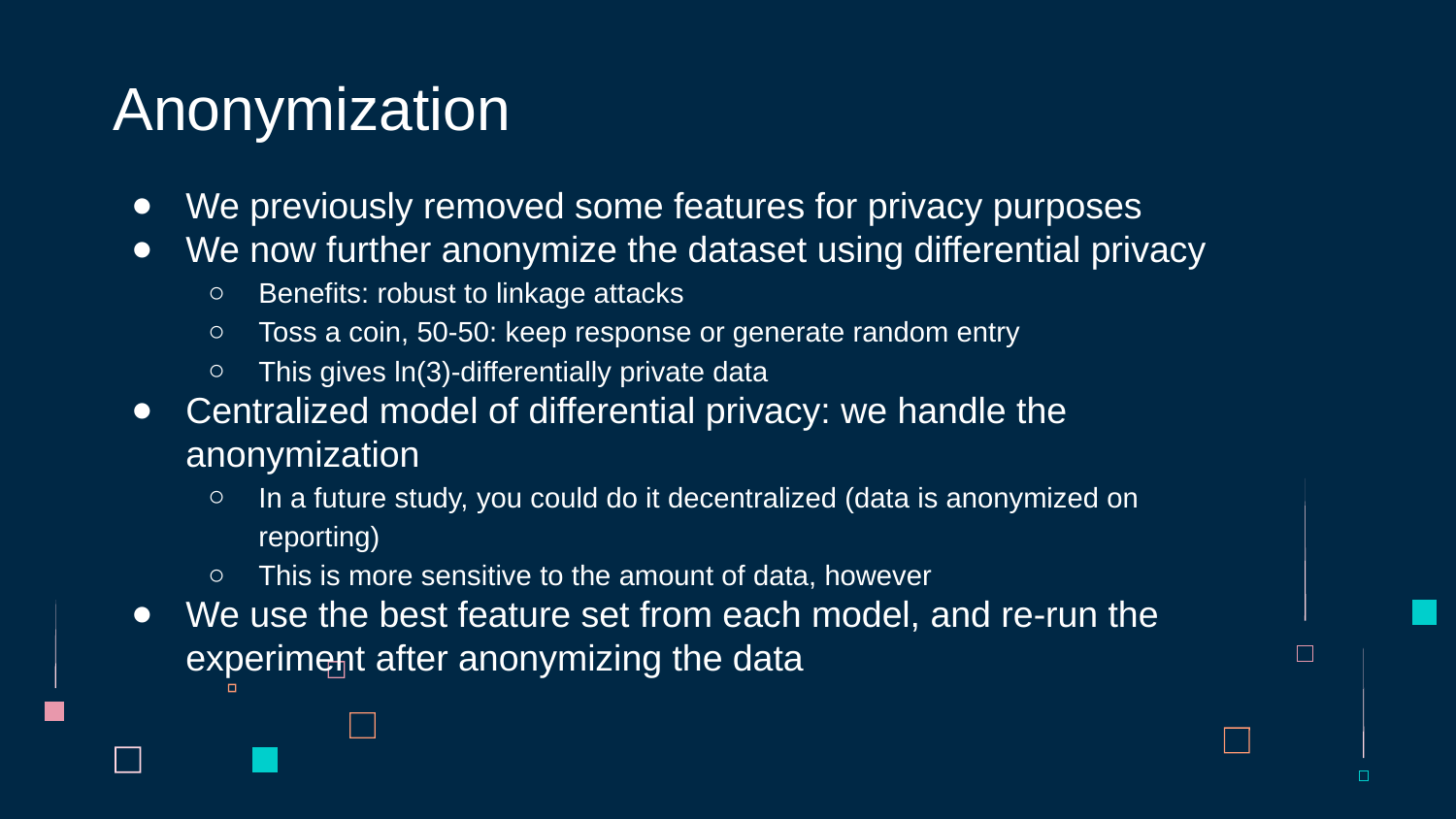

# Anonymization
We previously removed some features for privacy purposes
We now further anonymize the dataset using differential privacy
Benefits: robust to linkage attacks
Toss a coin, 50-50: keep response or generate random entry
This gives ln(3)-differentially private data
Centralized model of differential privacy: we handle the anonymization
In a future study, you could do it decentralized (data is anonymized on reporting)
This is more sensitive to the amount of data, however
We use the best feature set from each model, and re-run the experiment after anonymizing the data